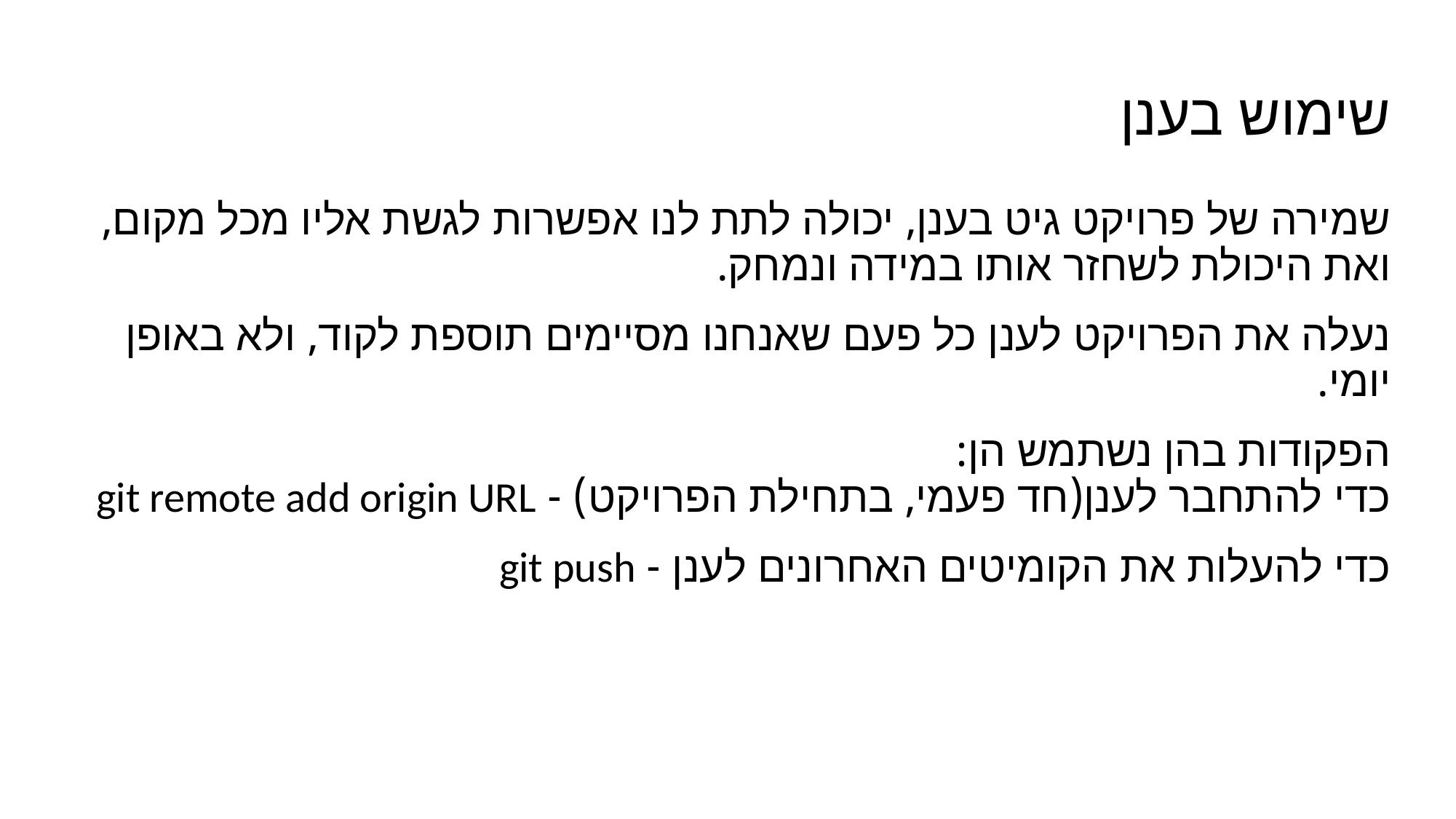

# שימוש בענן
שמירה של פרויקט גיט בענן, יכולה לתת לנו אפשרות לגשת אליו מכל מקום, ואת היכולת לשחזר אותו במידה ונמחק.
נעלה את הפרויקט לענן כל פעם שאנחנו מסיימים תוספת לקוד, ולא באופן יומי.
הפקודות בהן נשתמש הן:
כדי להתחבר לענן(חד פעמי, בתחילת הפרויקט) - git remote add origin URL
כדי להעלות את הקומיטים האחרונים לענן - git push